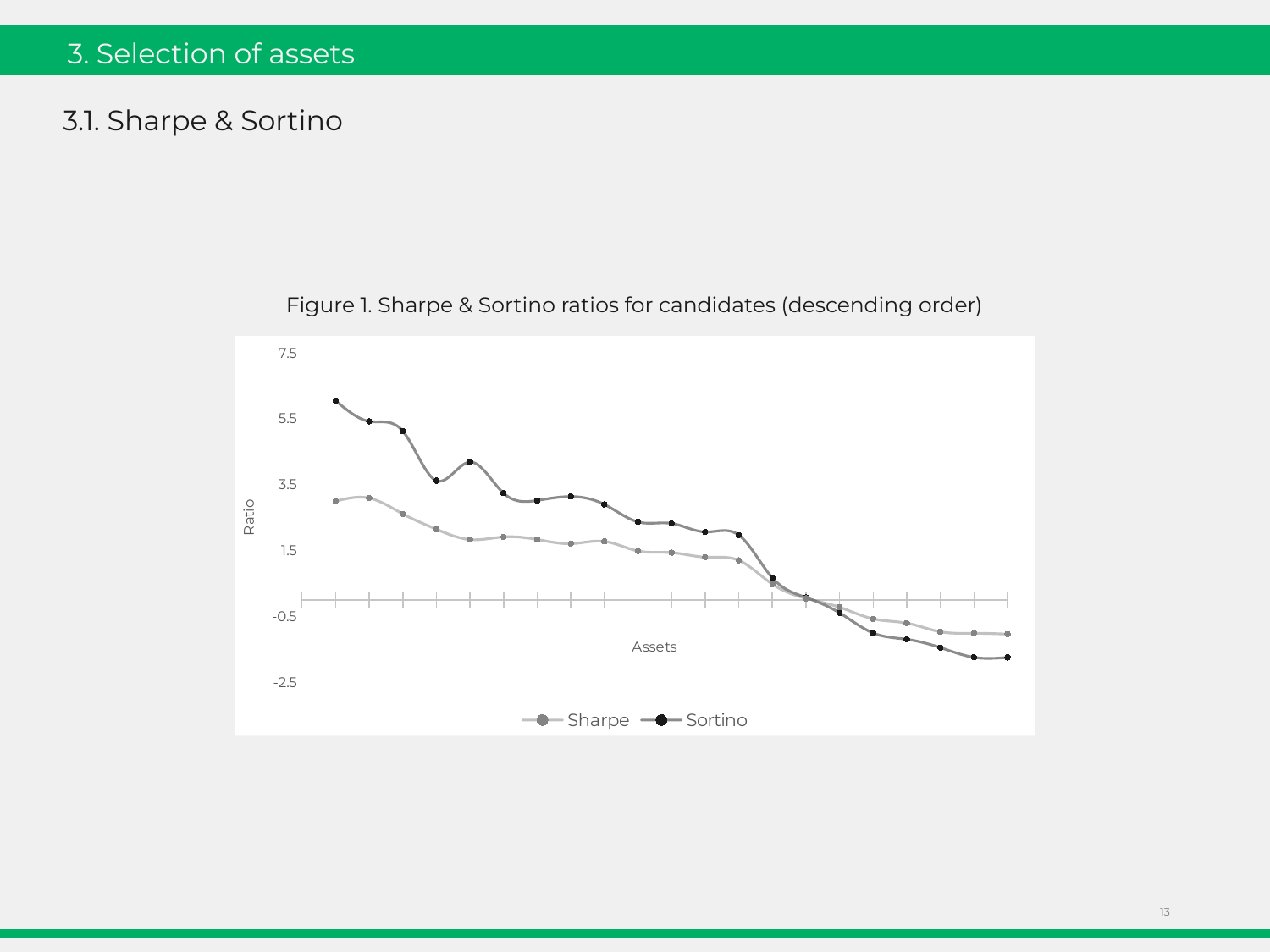

3. Selection of assets
3.1. Sharpe & Sortino
Figure 1. Sharpe & Sortino ratios for candidates (descending order)

### Chart

| Category | Sharpe | Sortino |
|---|---|---|
13